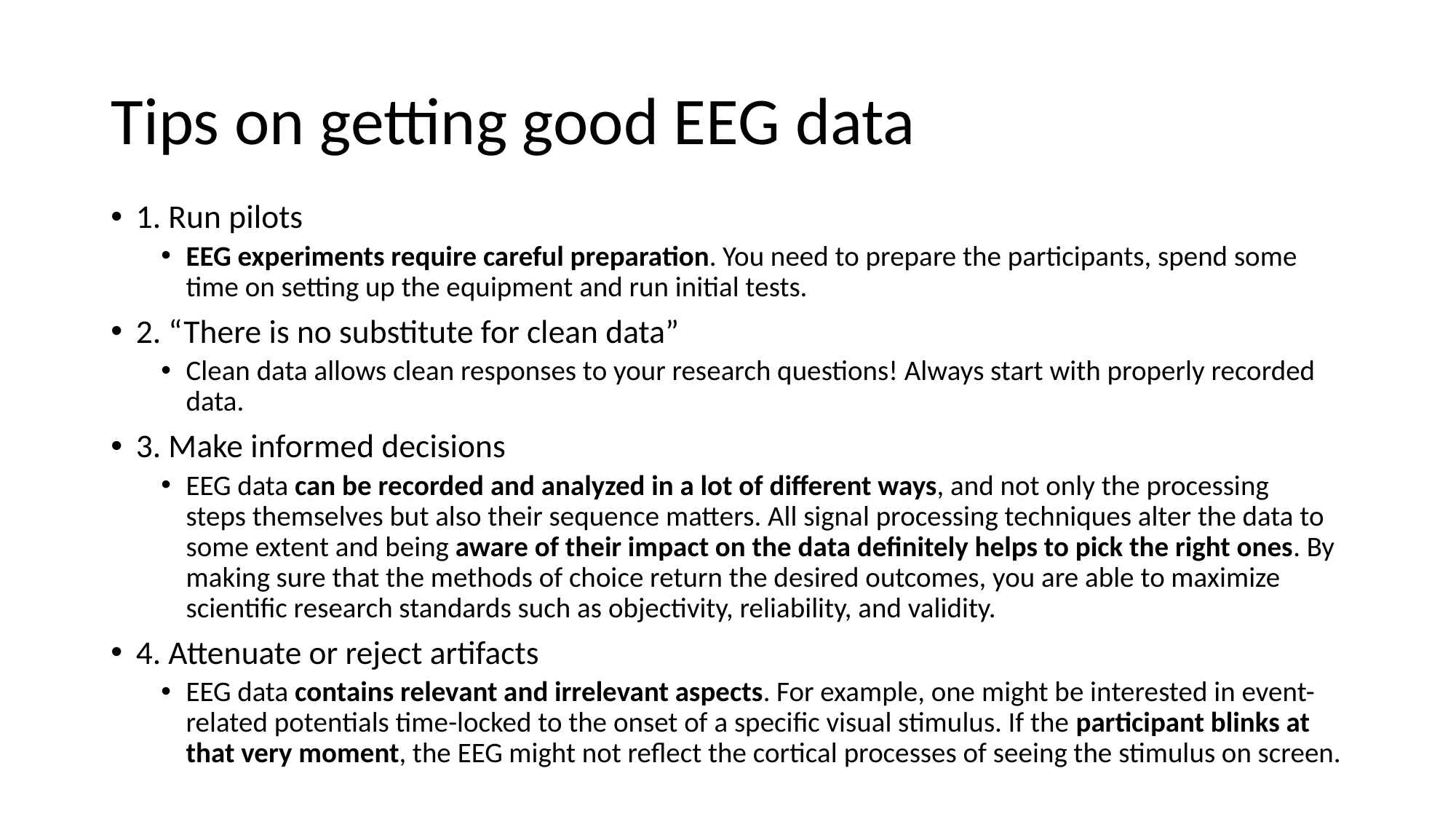

# Tips on getting good EEG data
1. Run pilots
EEG experiments require careful preparation. You need to prepare the participants, spend some time on setting up the equipment and run initial tests.
2. “There is no substitute for clean data”
Clean data allows clean responses to your research questions! Always start with properly recorded data.
3. Make informed decisions
EEG data can be recorded and analyzed in a lot of different ways, and not only the processing steps themselves but also their sequence matters. All signal processing techniques alter the data to some extent and being aware of their impact on the data definitely helps to pick the right ones. By making sure that the methods of choice return the desired outcomes, you are able to maximize scientific research standards such as objectivity, reliability, and validity.
4. Attenuate or reject artifacts
EEG data contains relevant and irrelevant aspects. For example, one might be interested in event-related potentials time-locked to the onset of a specific visual stimulus. If the participant blinks at that very moment, the EEG might not reflect the cortical processes of seeing the stimulus on screen.